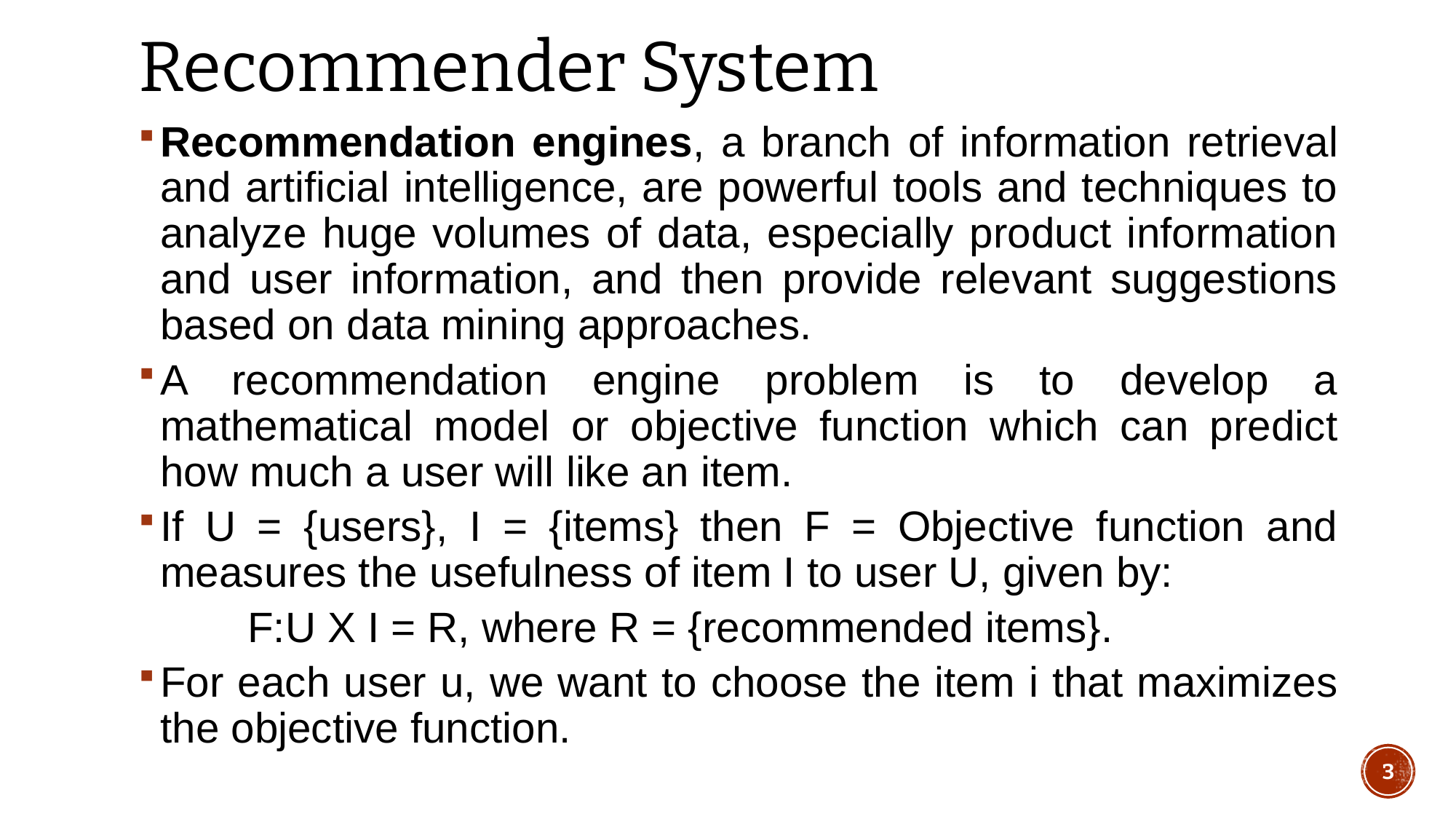

# Recommender System
Recommendation engines, a branch of information retrieval and artificial intelligence, are powerful tools and techniques to analyze huge volumes of data, especially product information and user information, and then provide relevant suggestions based on data mining approaches.
A recommendation engine problem is to develop a mathematical model or objective function which can predict how much a user will like an item.
If U = {users}, I = {items} then F = Objective function and measures the usefulness of item I to user U, given by:
	F:U X I = R, where R = {recommended items}.
For each user u, we want to choose the item i that maximizes the objective function.
3